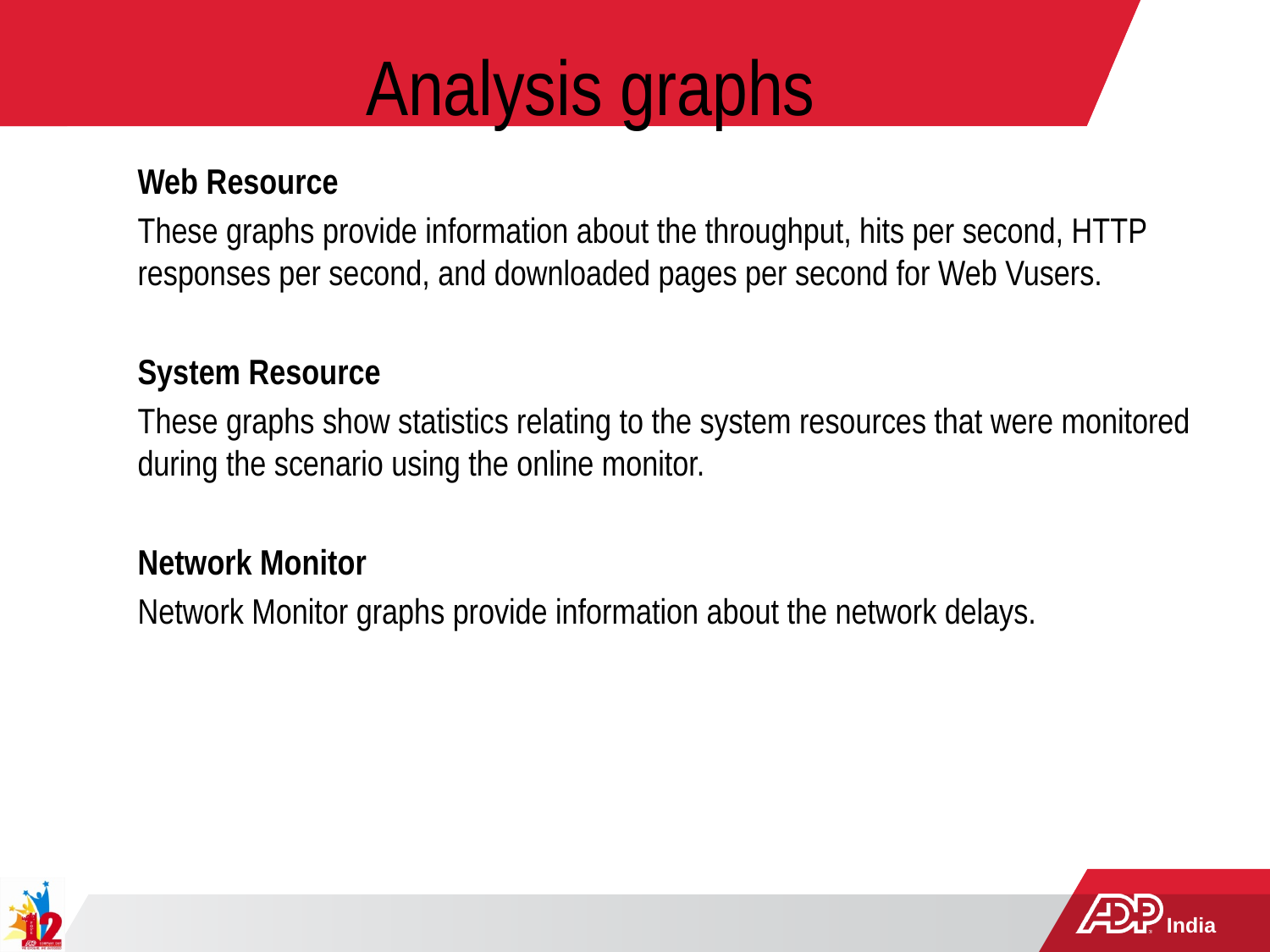

# Analysis graphs
Web Resource
These graphs provide information about the throughput, hits per second, HTTP responses per second, and downloaded pages per second for Web Vusers.

System Resource
These graphs show statistics relating to the system resources that were monitored during the scenario using the online monitor.

Network Monitor
Network Monitor graphs provide information about the network delays.